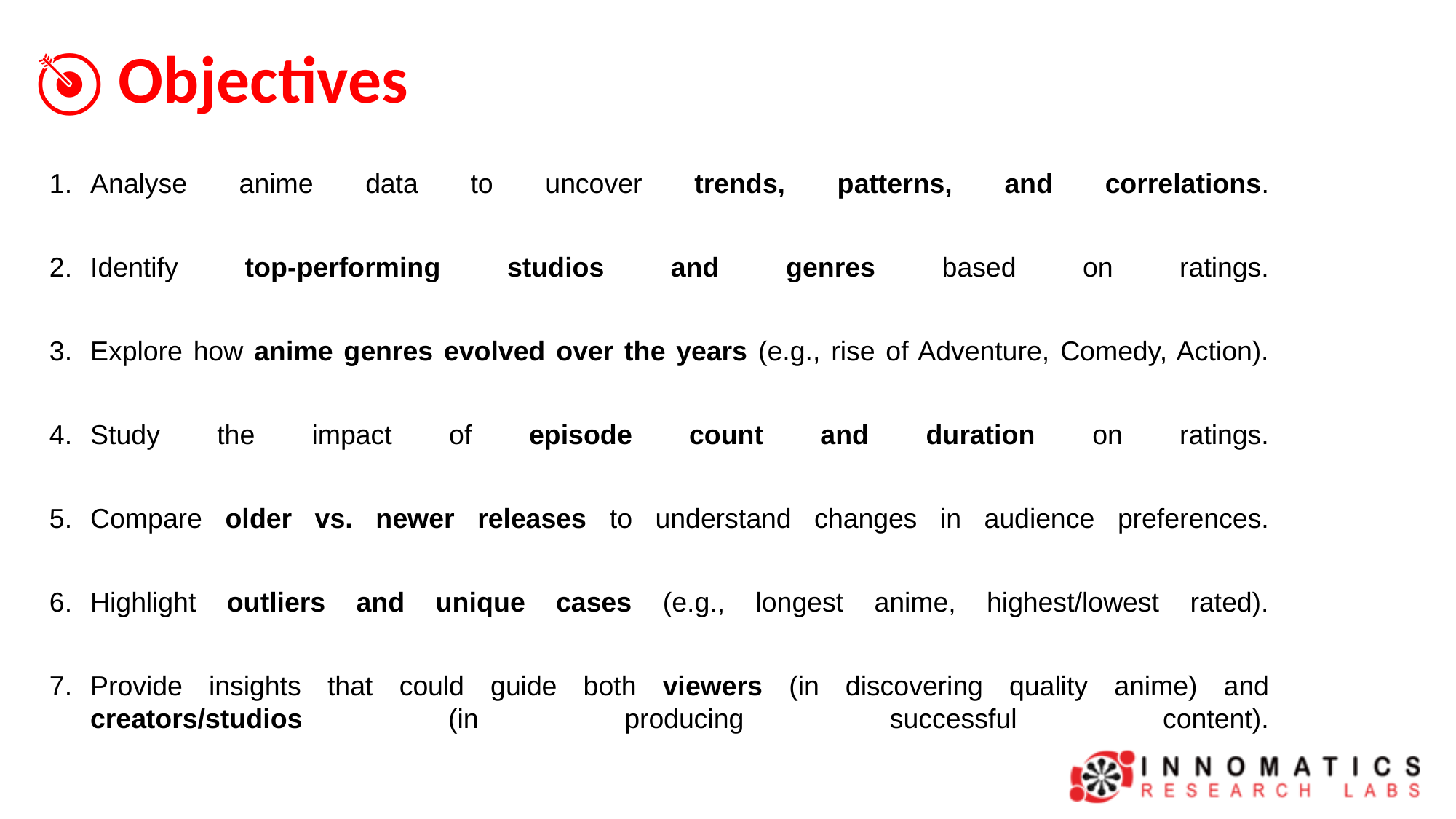

# 🎯 Objectives
Analyse anime data to uncover trends, patterns, and correlations.
Identify top-performing studios and genres based on ratings.
Explore how anime genres evolved over the years (e.g., rise of Adventure, Comedy, Action).
Study the impact of episode count and duration on ratings.
Compare older vs. newer releases to understand changes in audience preferences.
Highlight outliers and unique cases (e.g., longest anime, highest/lowest rated).
Provide insights that could guide both viewers (in discovering quality anime) and creators/studios (in producing successful content).